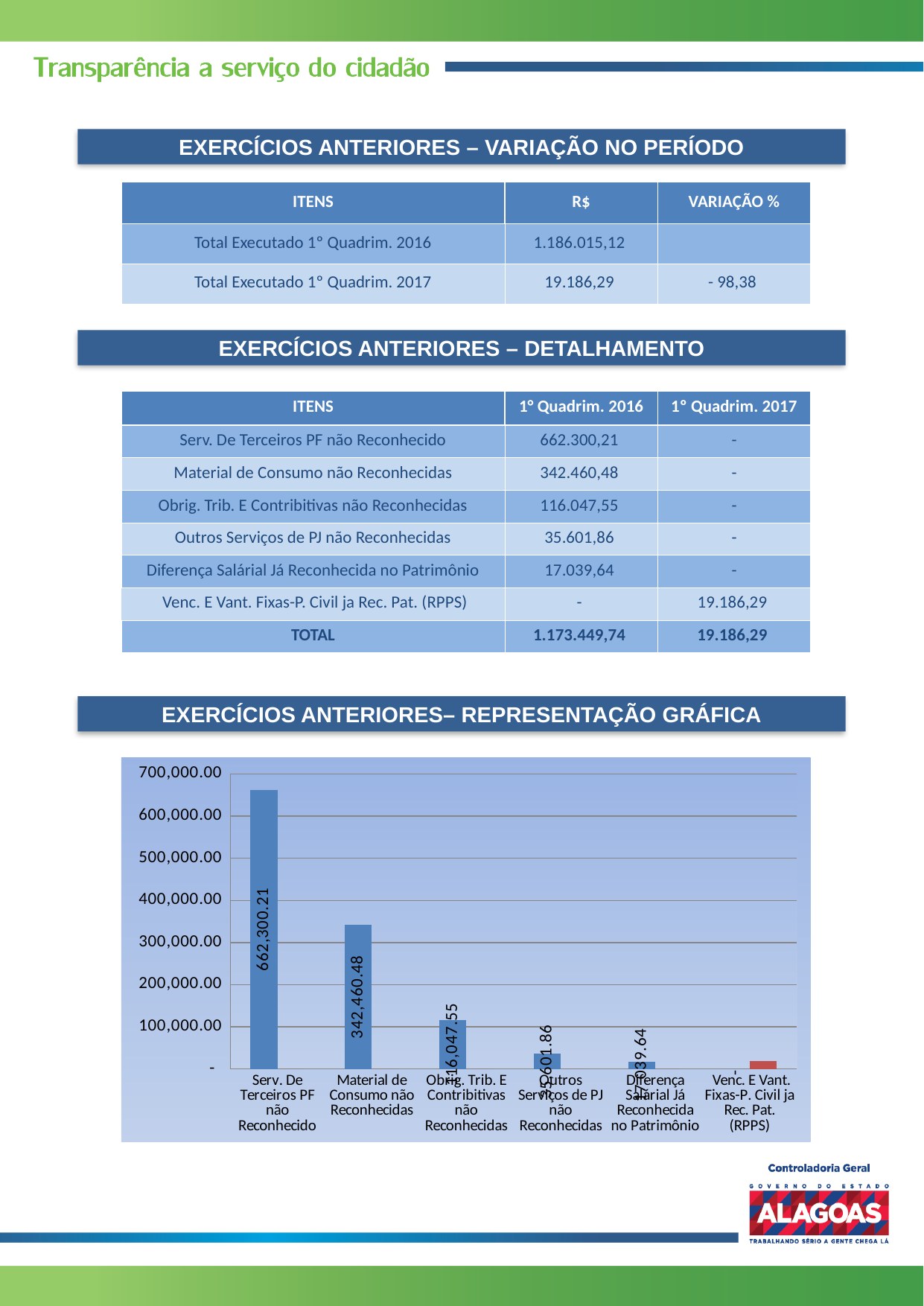

EXERCÍCIOS ANTERIORES – VARIAÇÃO NO PERÍODO
| ITENS | R$ | VARIAÇÃO % |
| --- | --- | --- |
| Total Executado 1º Quadrim. 2016 | 1.186.015,12 |  |
| Total Executado 1º Quadrim. 2017 | 19.186,29 | - 98,38 |
EXERCÍCIOS ANTERIORES – DETALHAMENTO
| ITENS | 1° Quadrim. 2016 | 1º Quadrim. 2017 |
| --- | --- | --- |
| Serv. De Terceiros PF não Reconhecido | 662.300,21 | - |
| Material de Consumo não Reconhecidas | 342.460,48 | - |
| Obrig. Trib. E Contribitivas não Reconhecidas | 116.047,55 | - |
| Outros Serviços de PJ não Reconhecidas | 35.601,86 | - |
| Diferença Salárial Já Reconhecida no Patrimônio | 17.039,64 | - |
| Venc. E Vant. Fixas-P. Civil ja Rec. Pat. (RPPS) | - | 19.186,29 |
| TOTAL | 1.173.449,74 | 19.186,29 |
EXERCÍCIOS ANTERIORES– REPRESENTAÇÃO GRÁFICA

### Chart

| Category |  |  |
|---|---|---|
| Serv. De Terceiros PF não Reconhecido | 662300.21 | 0.0 |
| Material de Consumo não Reconhecidas | 342460.4800000002 | 0.0 |
| Obrig. Trib. E Contribitivas não Reconhecidas | 116047.55 | 0.0 |
| Outros Serviços de PJ não Reconhecidas | 35601.86 | 0.0 |
| Diferença Salárial Já Reconhecida no Patrimônio | 17039.64 | 0.0 |
|  Venc. E Vant. Fixas-P. Civil ja Rec. Pat. (RPPS) | 0.0 | 19186.29 |